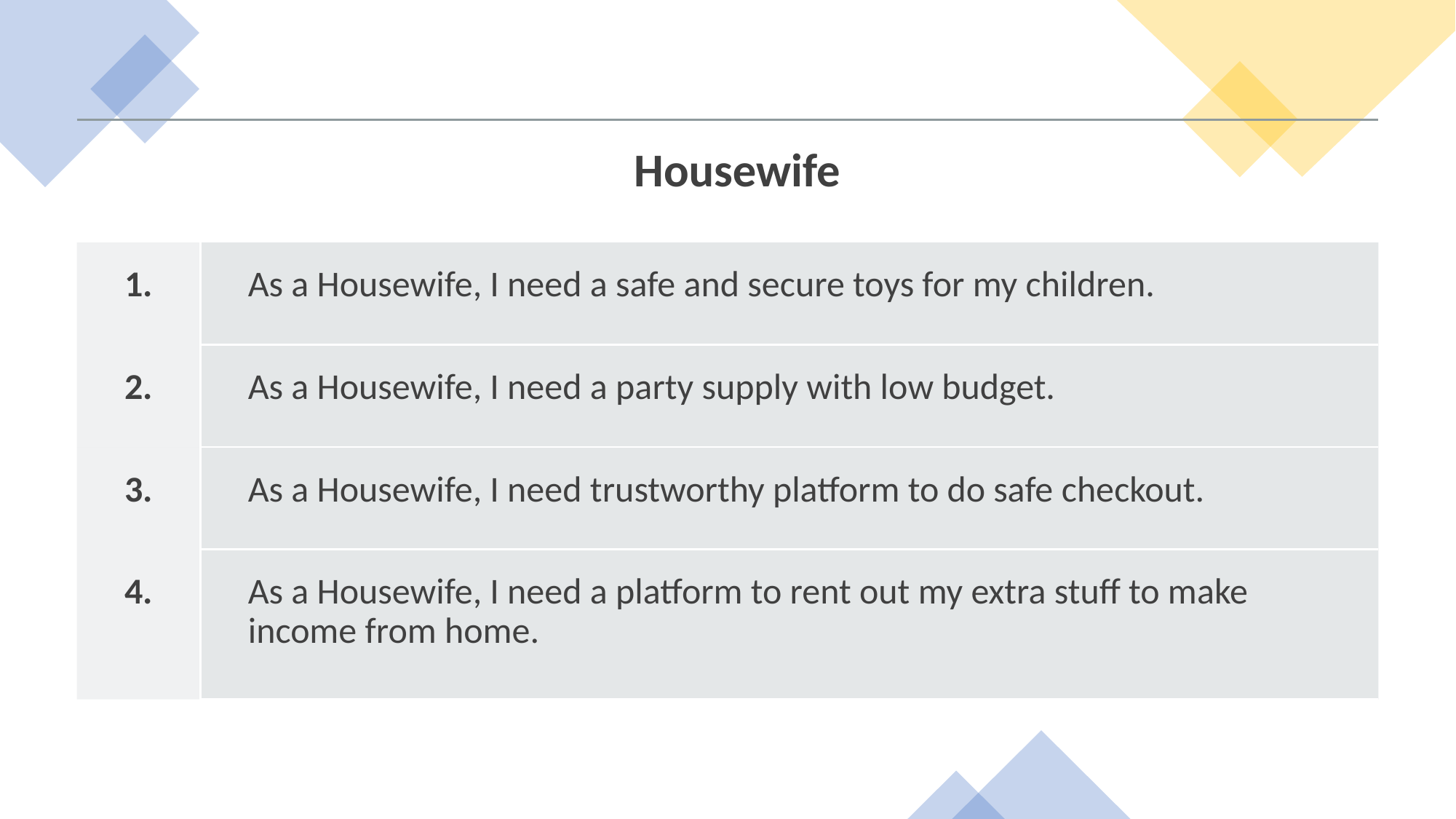

| Housewife |  |
| --- | --- |
| 1. | As a Housewife, I need a safe and secure toys for my children. |
| 2. | As a Housewife, I need a party supply with low budget. |
| 3. | As a Housewife, I need trustworthy platform to do safe checkout. |
| 4. | As a Housewife, I need a platform to rent out my extra stuff to make income from home. |